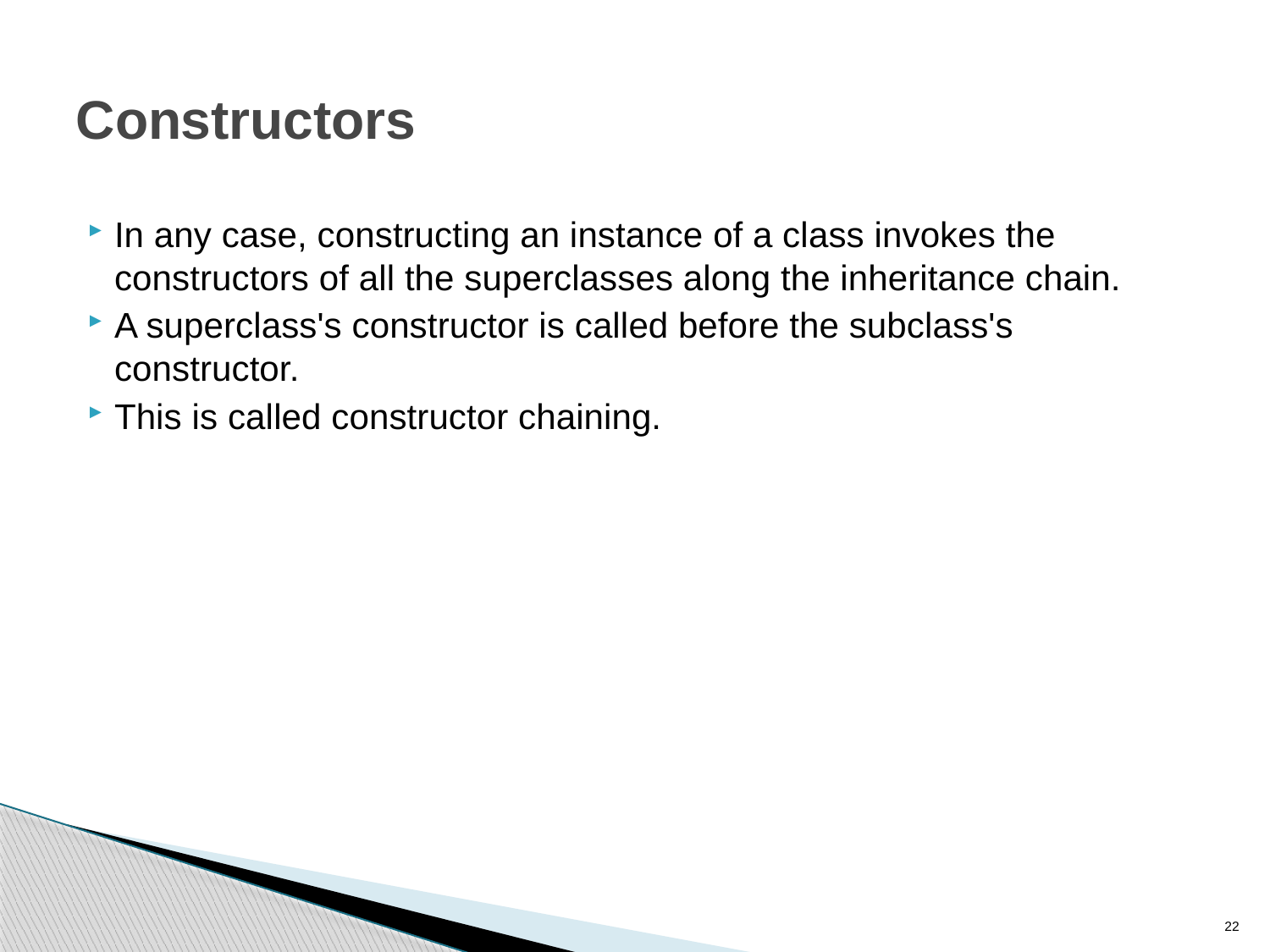

# Constructors
In any case, constructing an instance of a class invokes the constructors of all the superclasses along the inheritance chain.
A superclass's constructor is called before the subclass's constructor.
This is called constructor chaining.
22